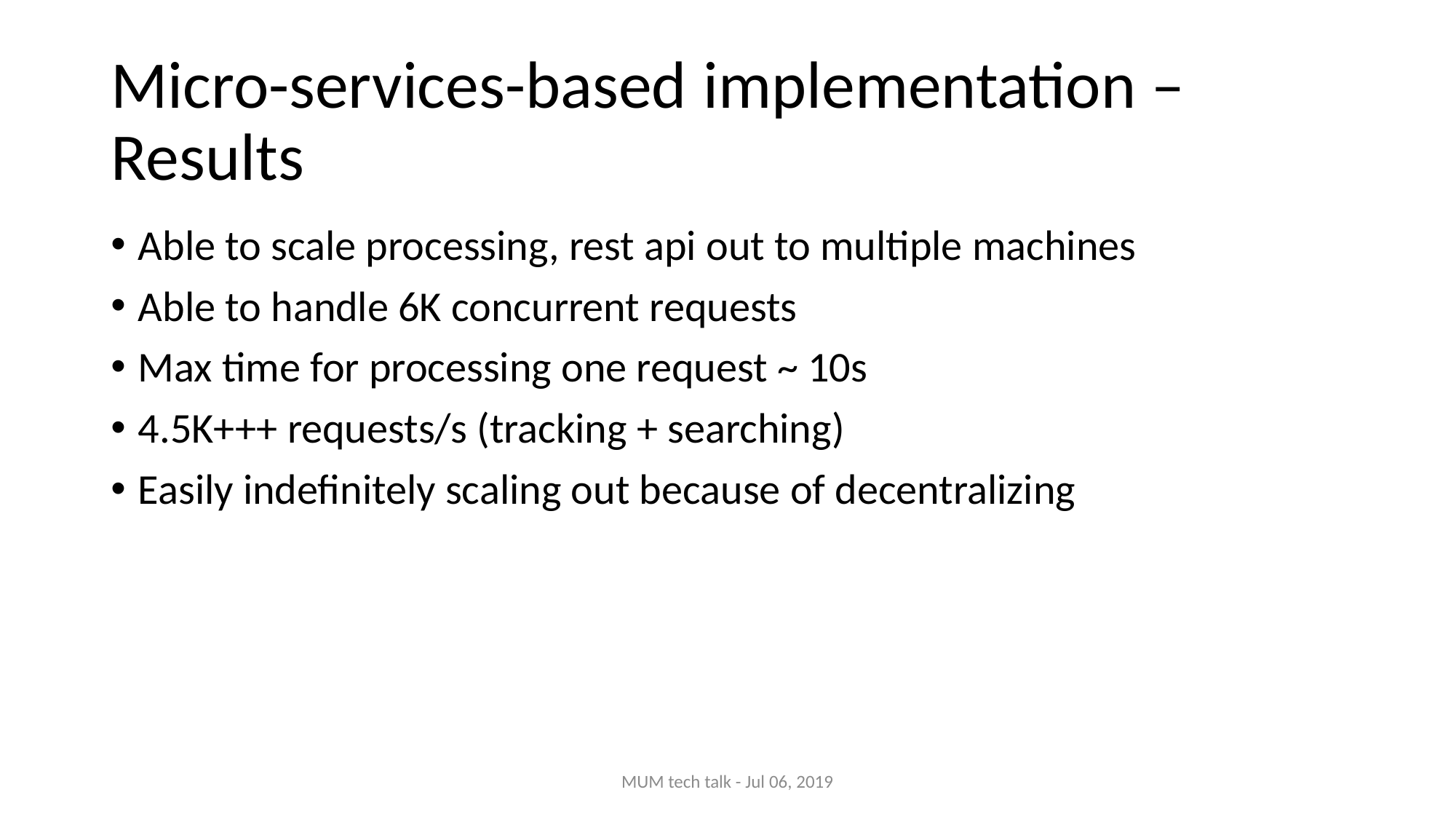

# Micro-services-based implementation – Results
Able to scale processing, rest api out to multiple machines
Able to handle 6K concurrent requests
Max time for processing one request ~ 10s
4.5K+++ requests/s (tracking + searching)
Easily indefinitely scaling out because of decentralizing
MUM tech talk - Jul 06, 2019